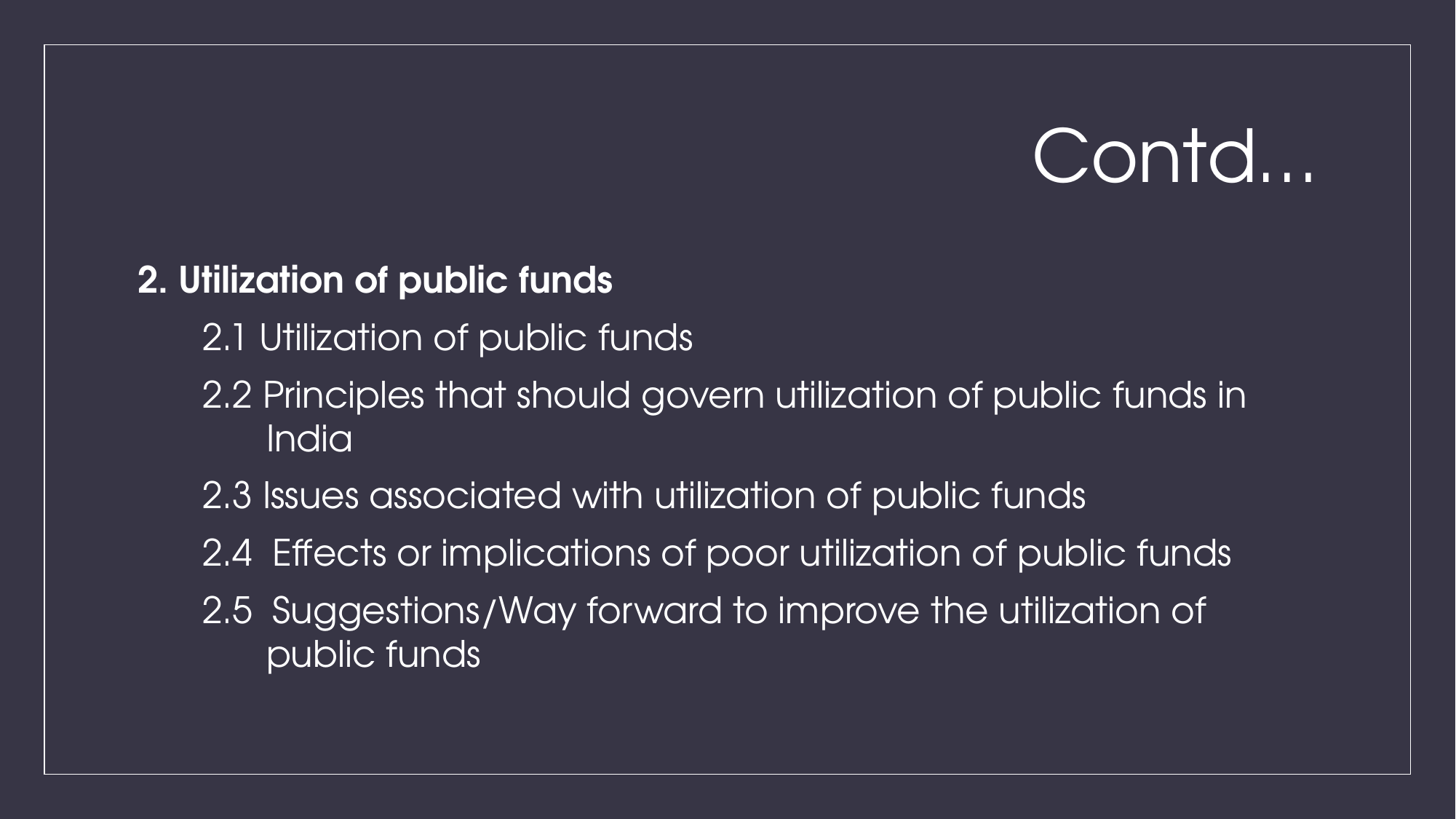

# Contd…
2. Utilization of public funds
2.1 Utilization of public funds
2.2 Principles that should govern utilization of public funds in India
2.3 Issues associated with utilization of public funds
2.4  Effects or implications of poor utilization of public funds
2.5  Suggestions/Way forward to improve the utilization of public funds